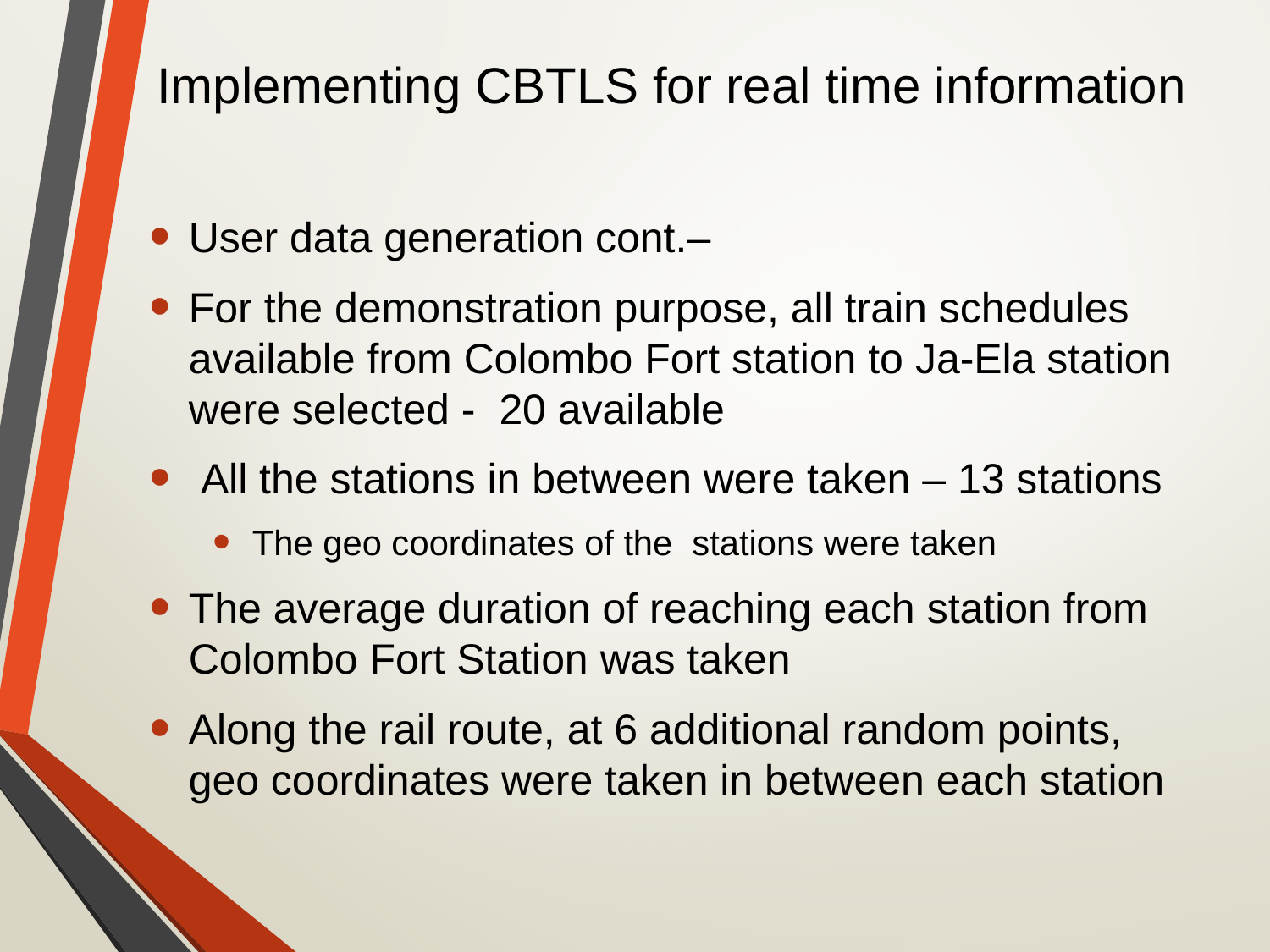

# Implementing CBTLS for real time information
User data generation cont.–
For the demonstration purpose, all train schedules available from Colombo Fort station to Ja-Ela station were selected -  20 available
 All the stations in between were taken – 13 stations
The geo coordinates of the  stations were taken
The average duration of reaching each station from Colombo Fort Station was taken
Along the rail route, at 6 additional random points, geo coordinates were taken in between each station